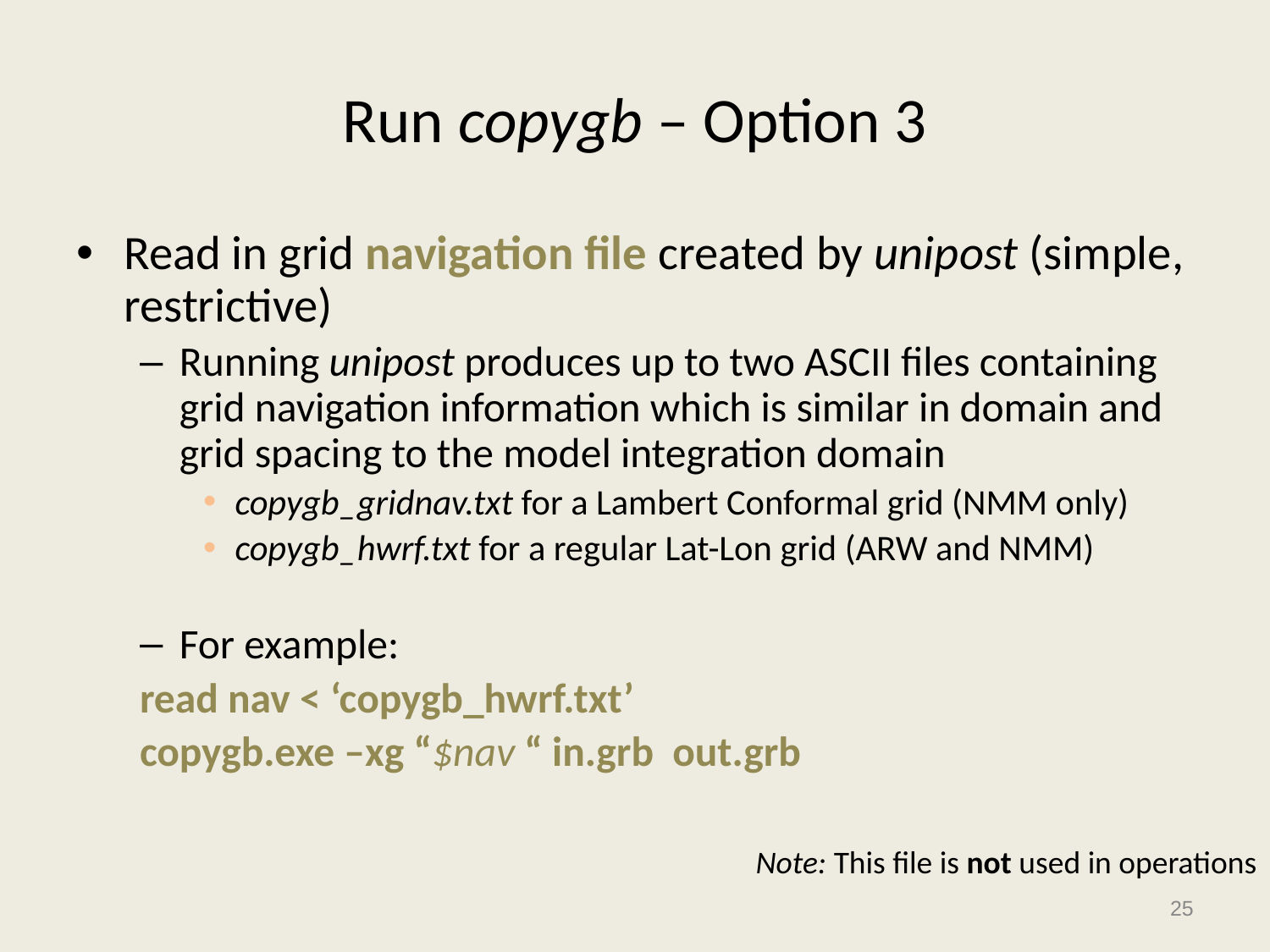

# Run copygb – Option 3
Read in grid navigation file created by unipost (simple, restrictive)
Running unipost produces up to two ASCII files containing grid navigation information which is similar in domain and grid spacing to the model integration domain
copygb_gridnav.txt for a Lambert Conformal grid (NMM only)
copygb_hwrf.txt for a regular Lat-Lon grid (ARW and NMM)

For example:
read nav < ‘copygb_hwrf.txt’
copygb.exe –xg “$nav “ in.grb  out.grb

Note: This file is not used in operations
25